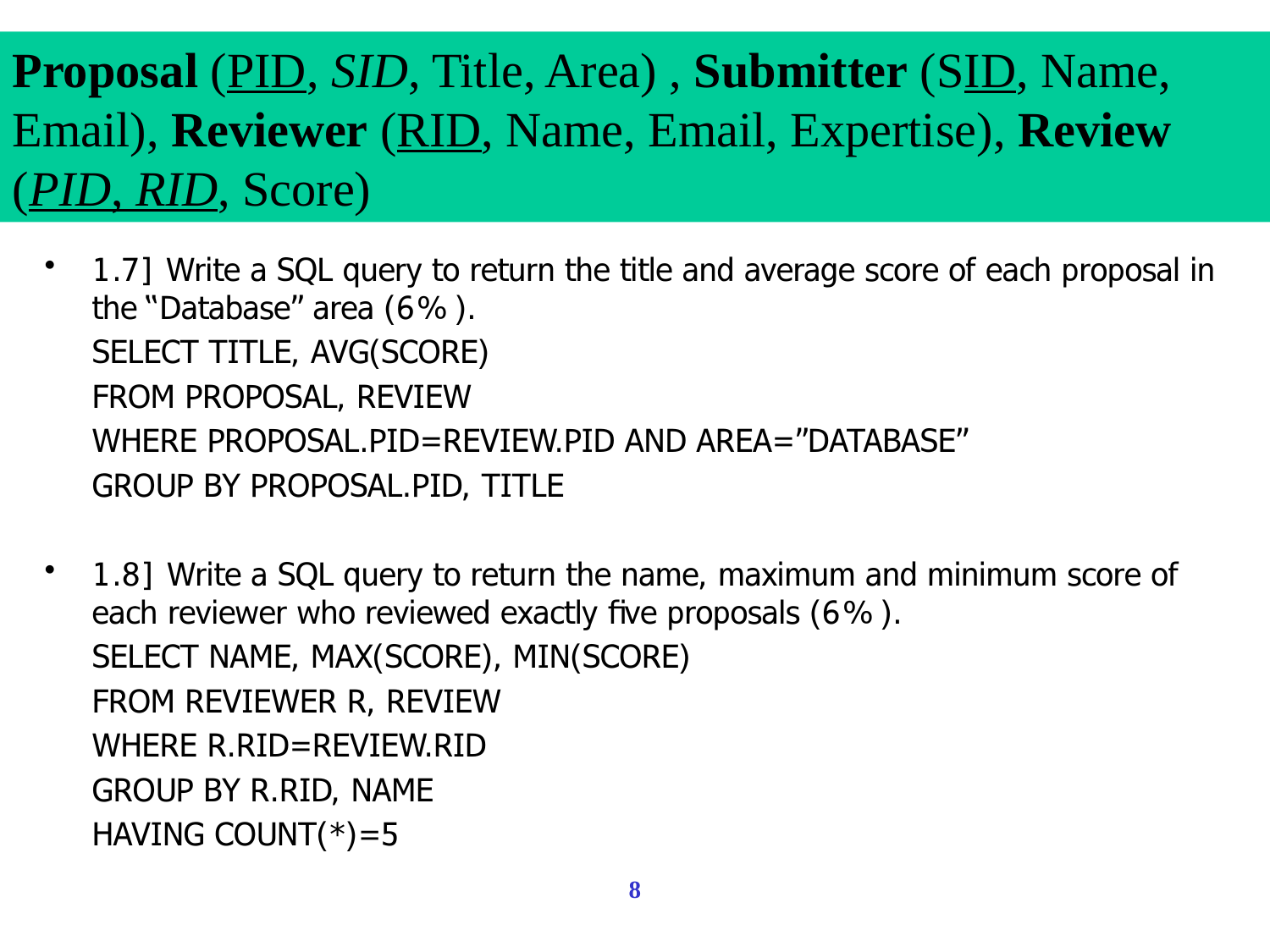

Proposal (PID, SID, Title, Area) , Submitter (SID, Name, Email), Reviewer (RID, Name, Email, Expertise), Review (PID, RID, Score)
1.7] Write a SQL query to return the title and average score of each proposal in the “Database” area (6%).
	SELECT TITLE, AVG(SCORE)
	FROM PROPOSAL, REVIEW
	WHERE PROPOSAL.PID=REVIEW.PID AND AREA=”DATABASE”
	GROUP BY PROPOSAL.PID, TITLE

1.8] Write a SQL query to return the name, maximum and minimum score of each reviewer who reviewed exactly five proposals (6%).
 	SELECT NAME, MAX(SCORE), MIN(SCORE)
	FROM REVIEWER R, REVIEW
	WHERE R.RID=REVIEW.RID
	GROUP BY R.RID, NAME
	HAVING COUNT(*)=5
8